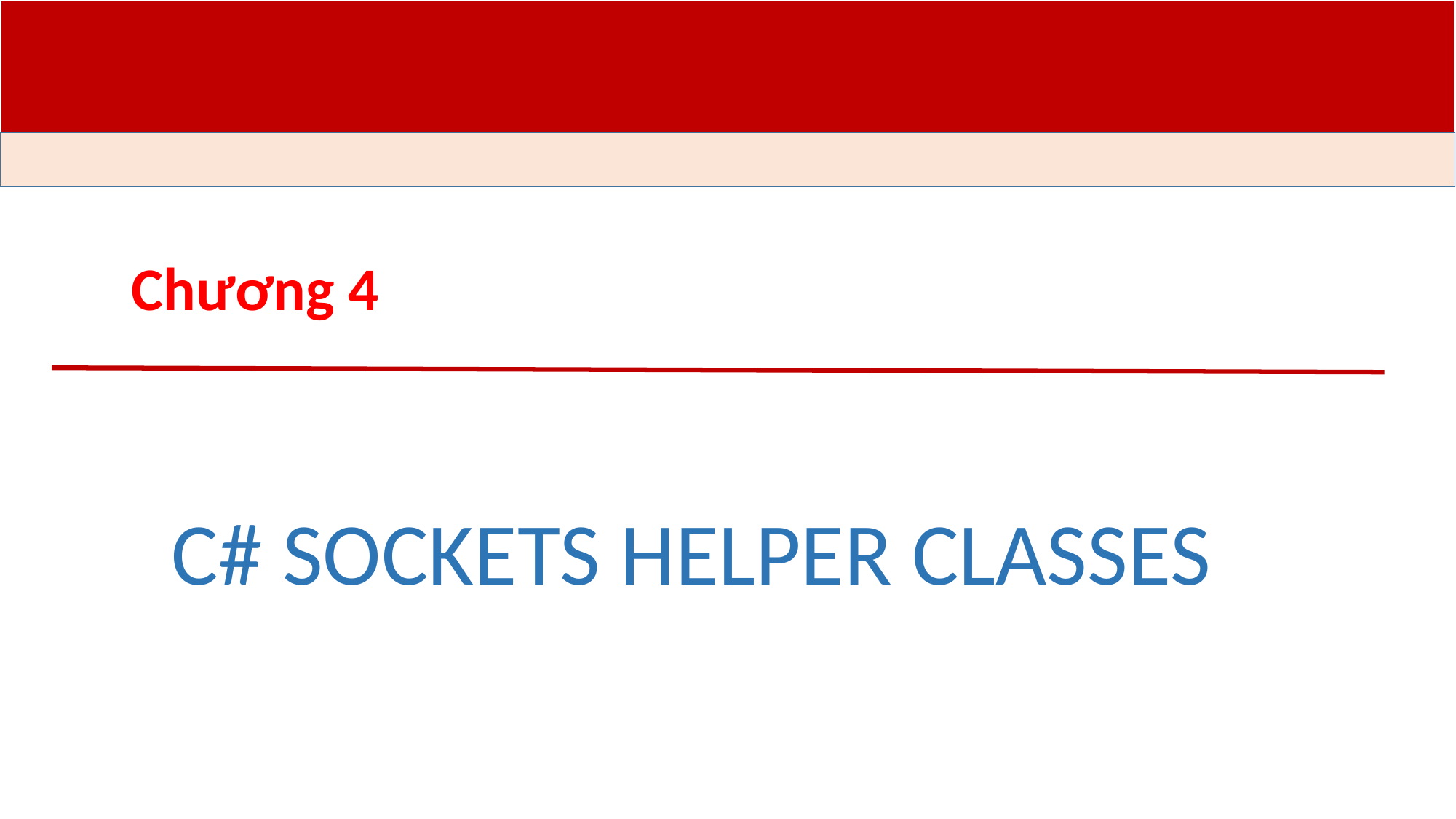

Chương 4
# C# SOCKETS HELPER CLASSES